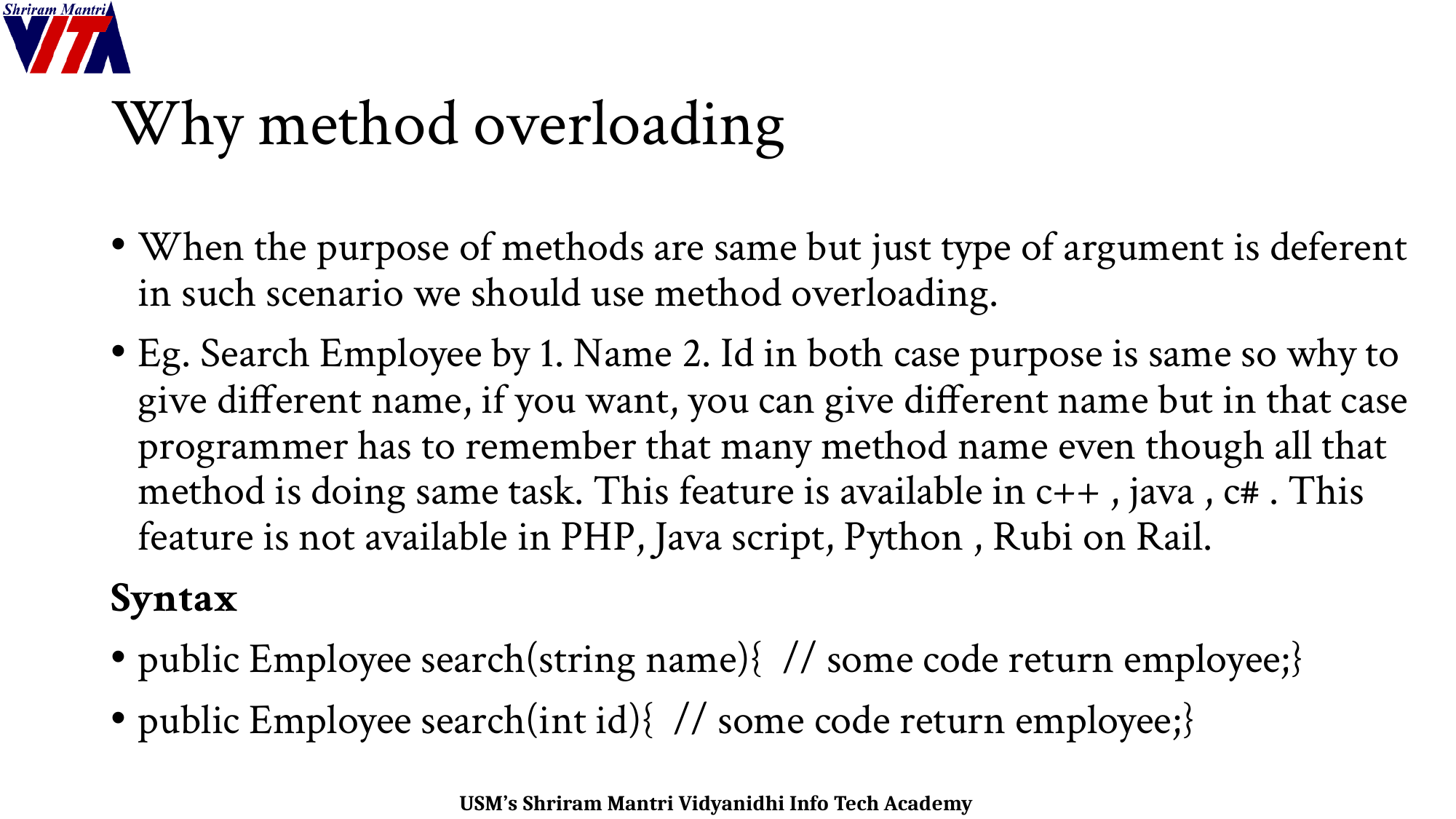

# Why method overloading
When the purpose of methods are same but just type of argument is deferent in such scenario we should use method overloading.
Eg. Search Employee by 1. Name 2. Id in both case purpose is same so why to give different name, if you want, you can give different name but in that case programmer has to remember that many method name even though all that method is doing same task. This feature is available in c++ , java , c# . This feature is not available in PHP, Java script, Python , Rubi on Rail.
Syntax
public Employee search(string name){  // some code return employee;}
public Employee search(int id){  // some code return employee;}